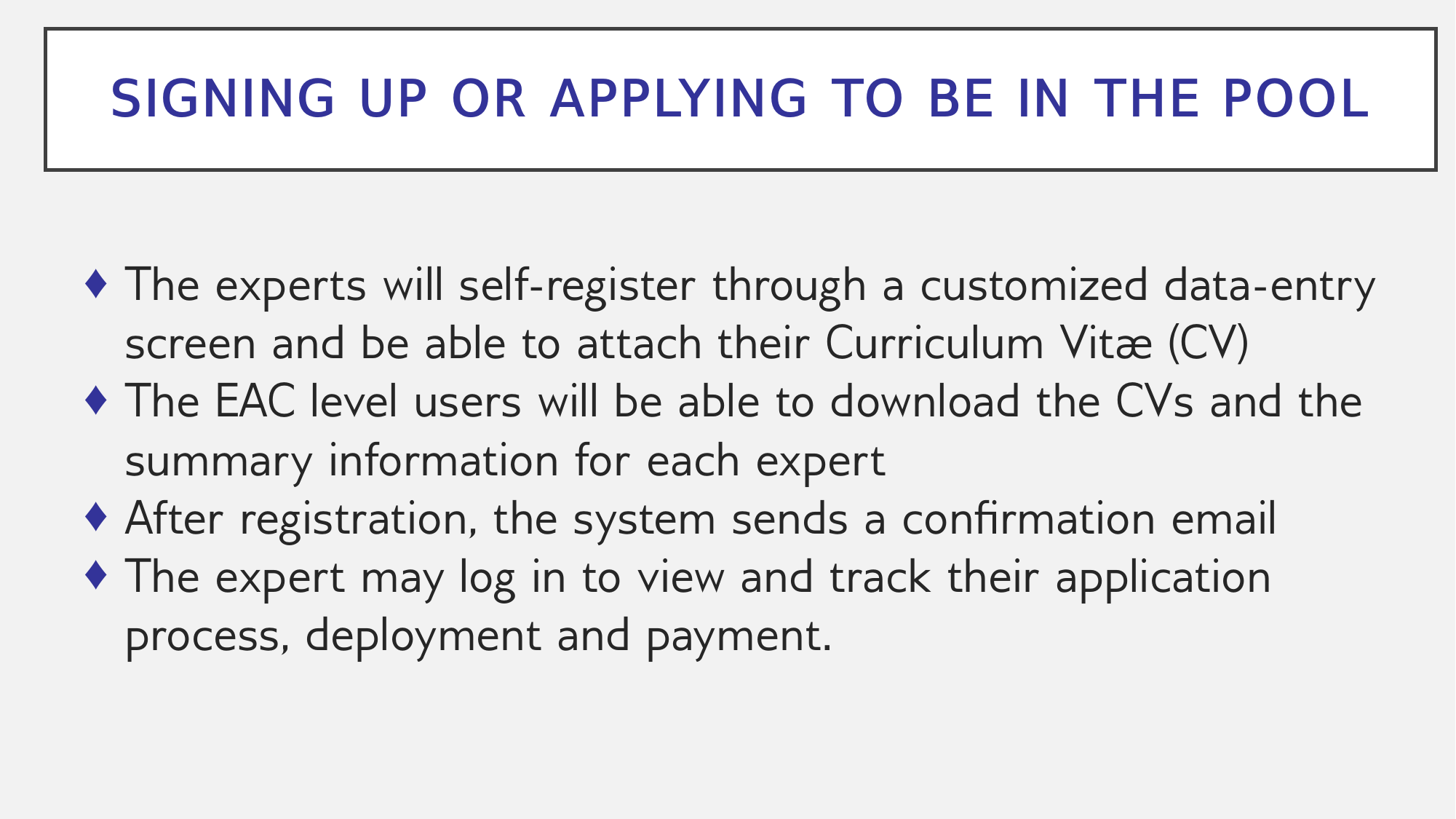

# Signing up or applying to be in the pool
The experts will self-register through a customized data-entry screen and be able to attach their Curriculum Vitae (CV)
The EAC level users will be able to download the CVs and the summary information for each expert
After registration, the system sends a confirmation email
The expert may log in to view and track their application process, deployment and payment.